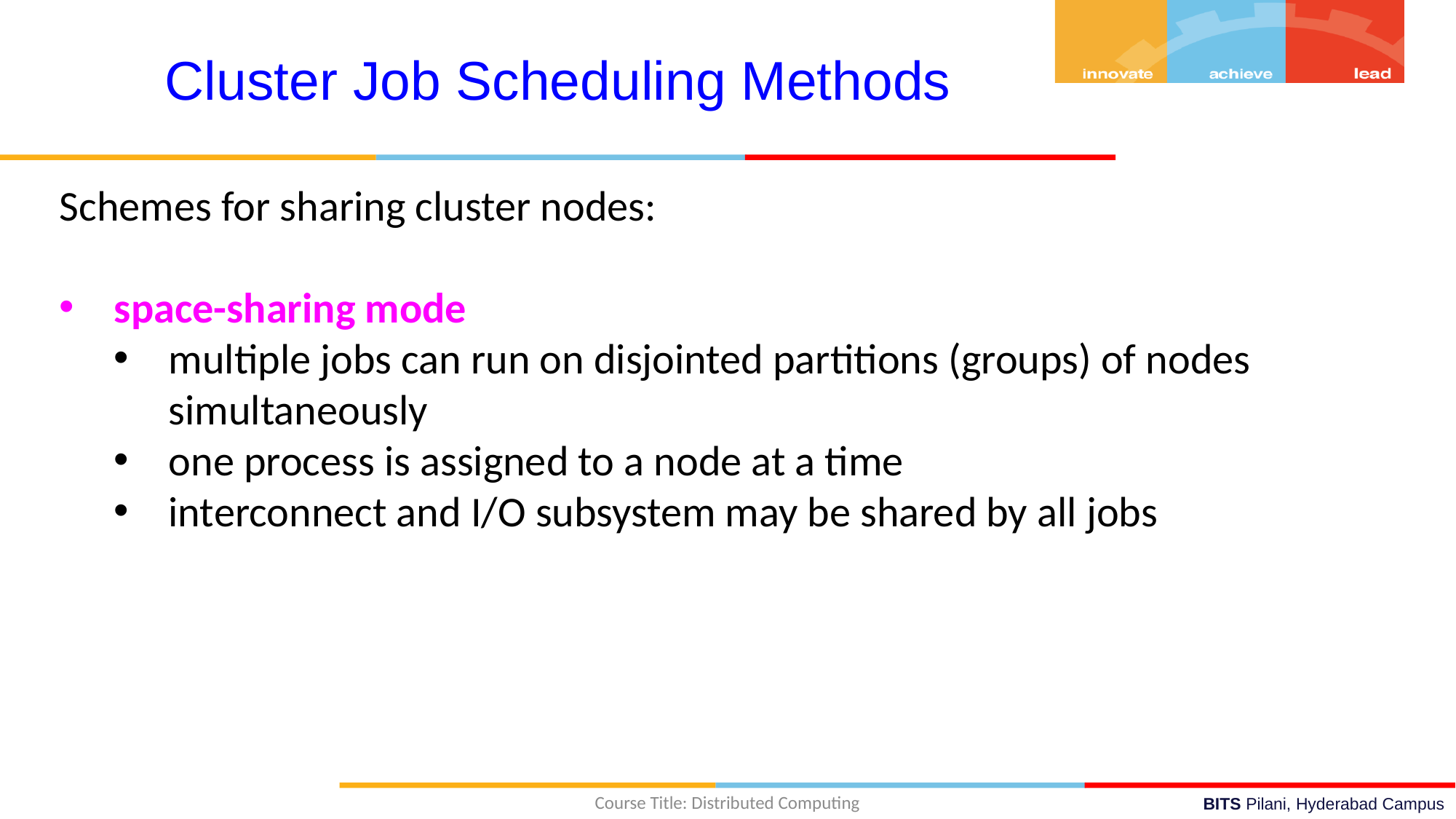

Cluster Job Scheduling Methods

Schemes for sharing cluster nodes:

space-sharing mode
multiple jobs can run on disjointed partitions (groups) of nodes simultaneously
one process is assigned to a node at a time
interconnect and I/O subsystem may be shared by all jobs
Course Title: Distributed Computing